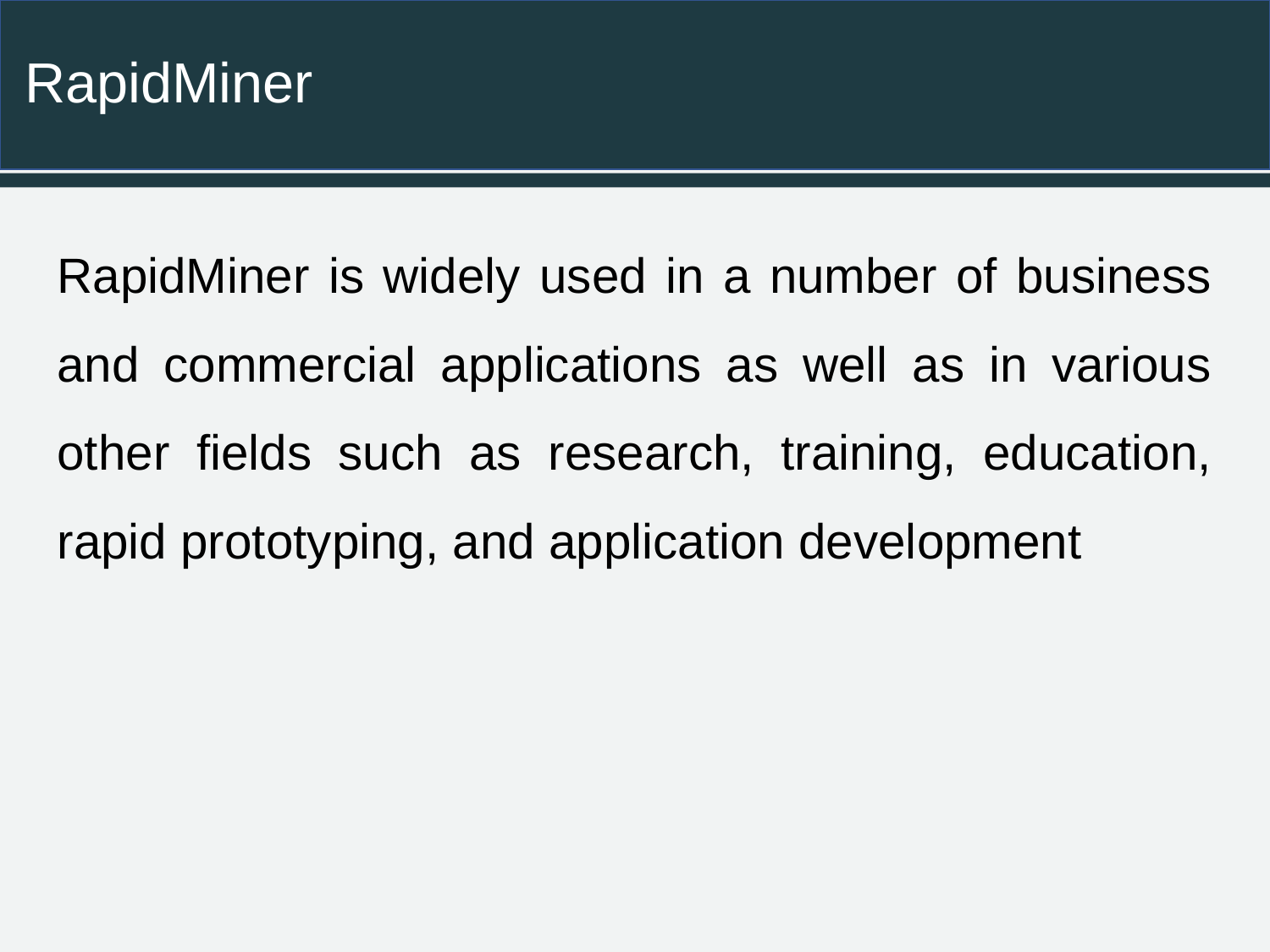

# RapidMiner
RapidMiner is widely used in a number of business and commercial applications as well as in various other fields such as research, training, education, rapid prototyping, and application development